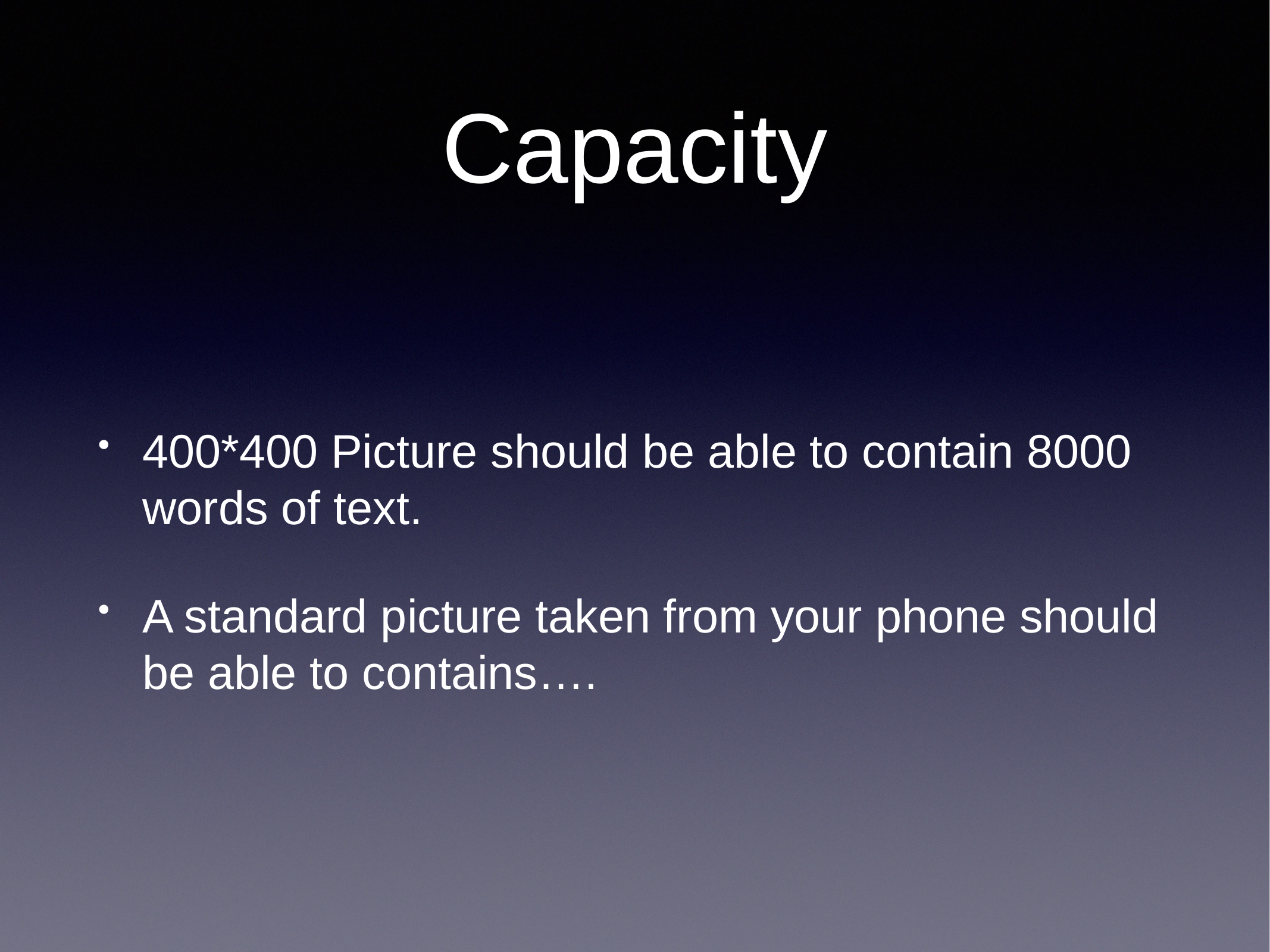

# Capacity
400*400 Picture should be able to contain 8000 words of text.
A standard picture taken from your phone should be able to contains….